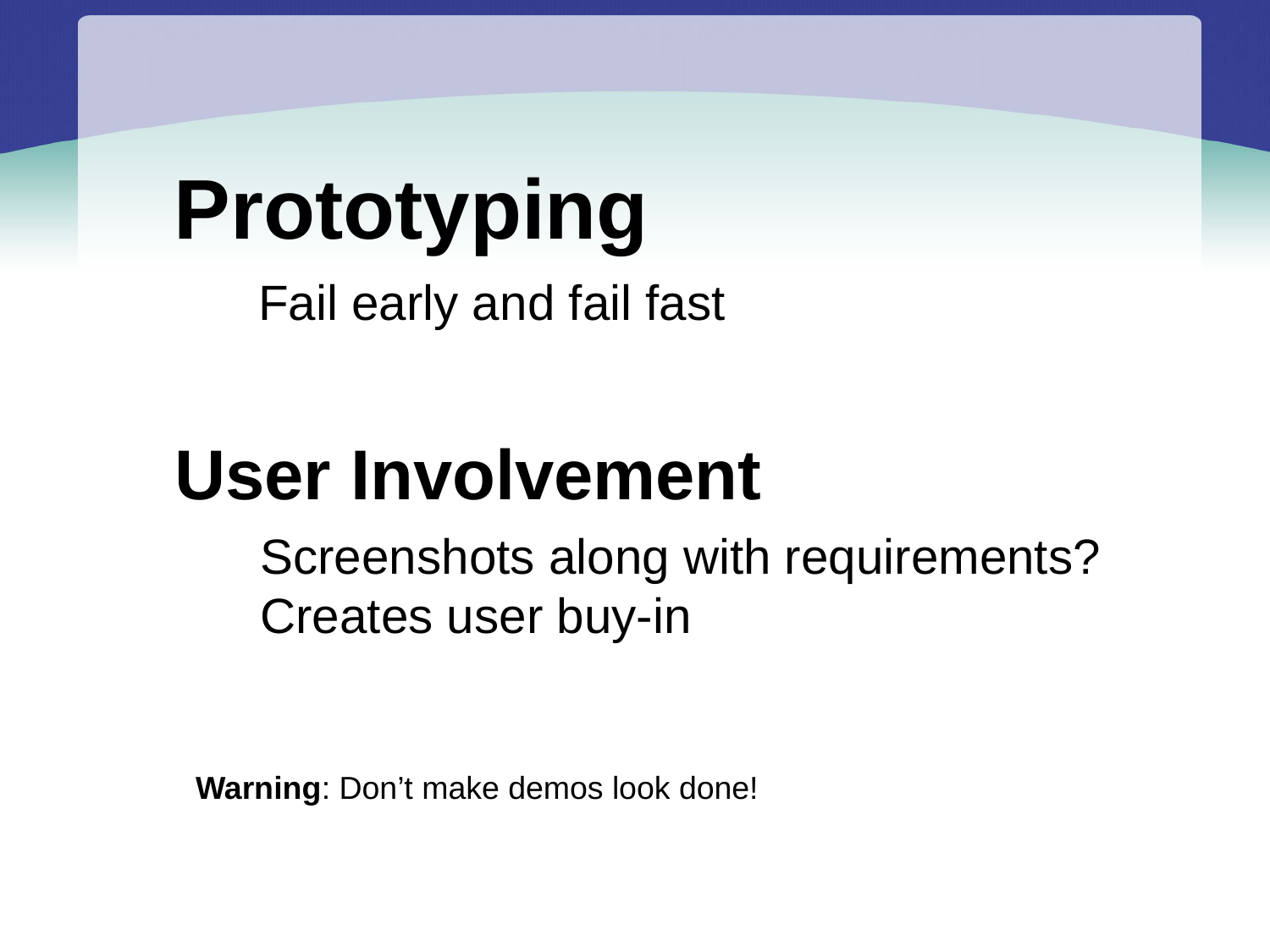

Prototyping
Fail early and fail fast
User Involvement
Screenshots along with requirements?
Creates user buy-in
Warning: Don’t make demos look done!